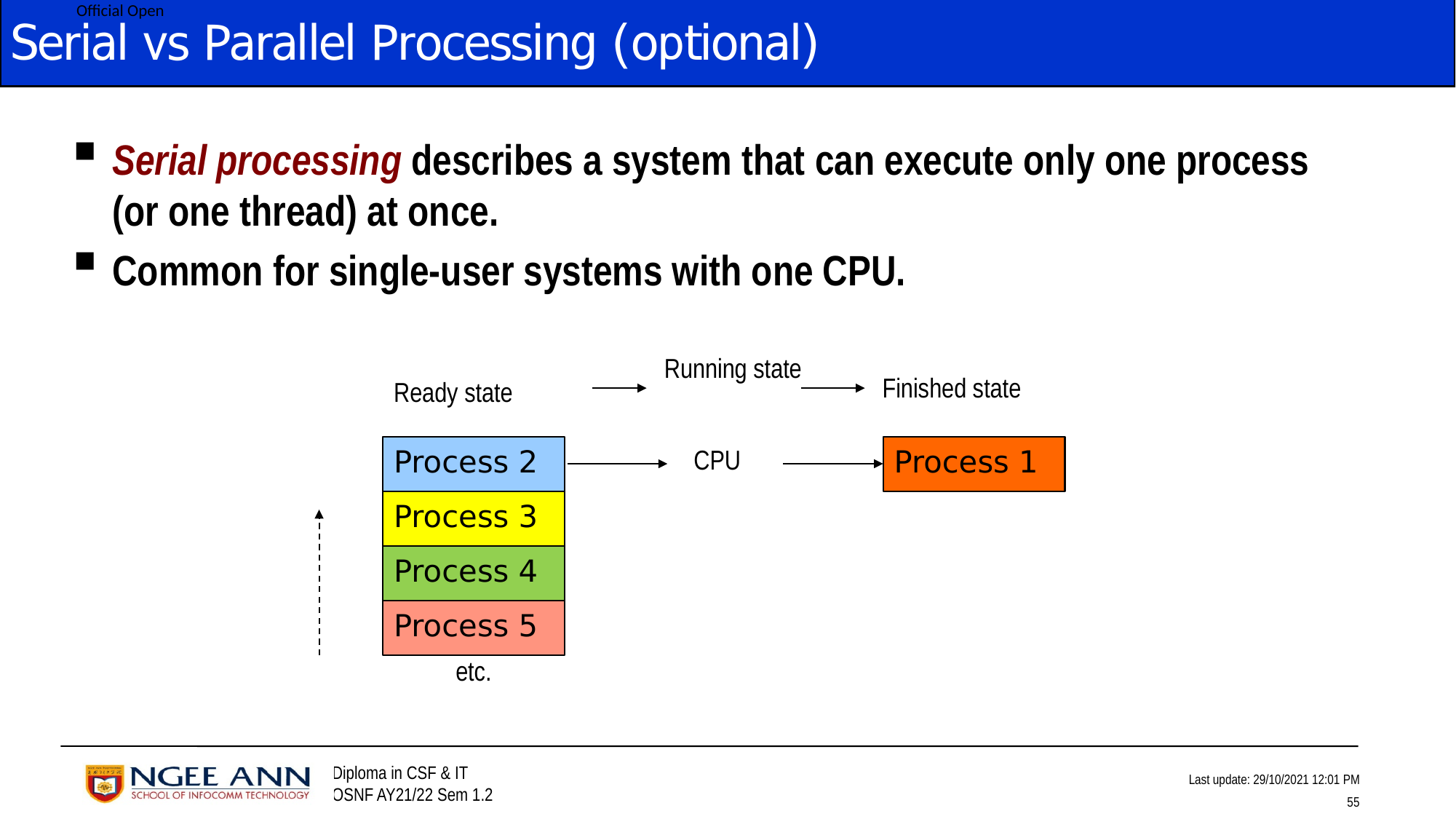

# Serial vs Parallel Processing (optional)

Serial processing describes a system that can execute only one process (or one thread) at once.
Common for single-user systems with one CPU.

Running state
Finished state
Ready state
Process 2
CPU
Process 1
Process 3
Process 4
Process 5
etc.